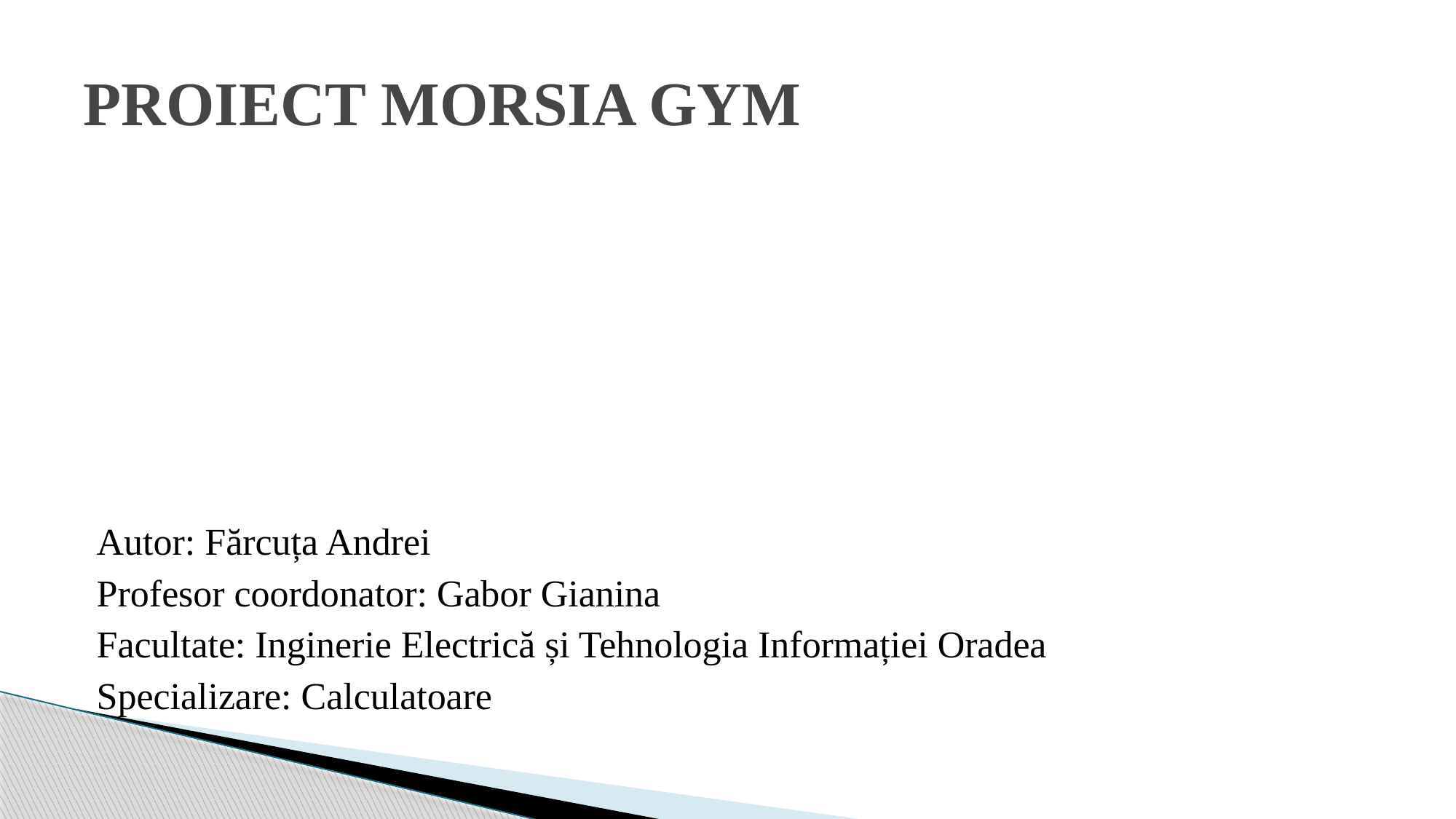

# PROIECT MORSIA GYM
Autor: Fărcuța Andrei
Profesor coordonator: Gabor Gianina
Facultate: Inginerie Electrică și Tehnologia Informației Oradea
Specializare: Calculatoare